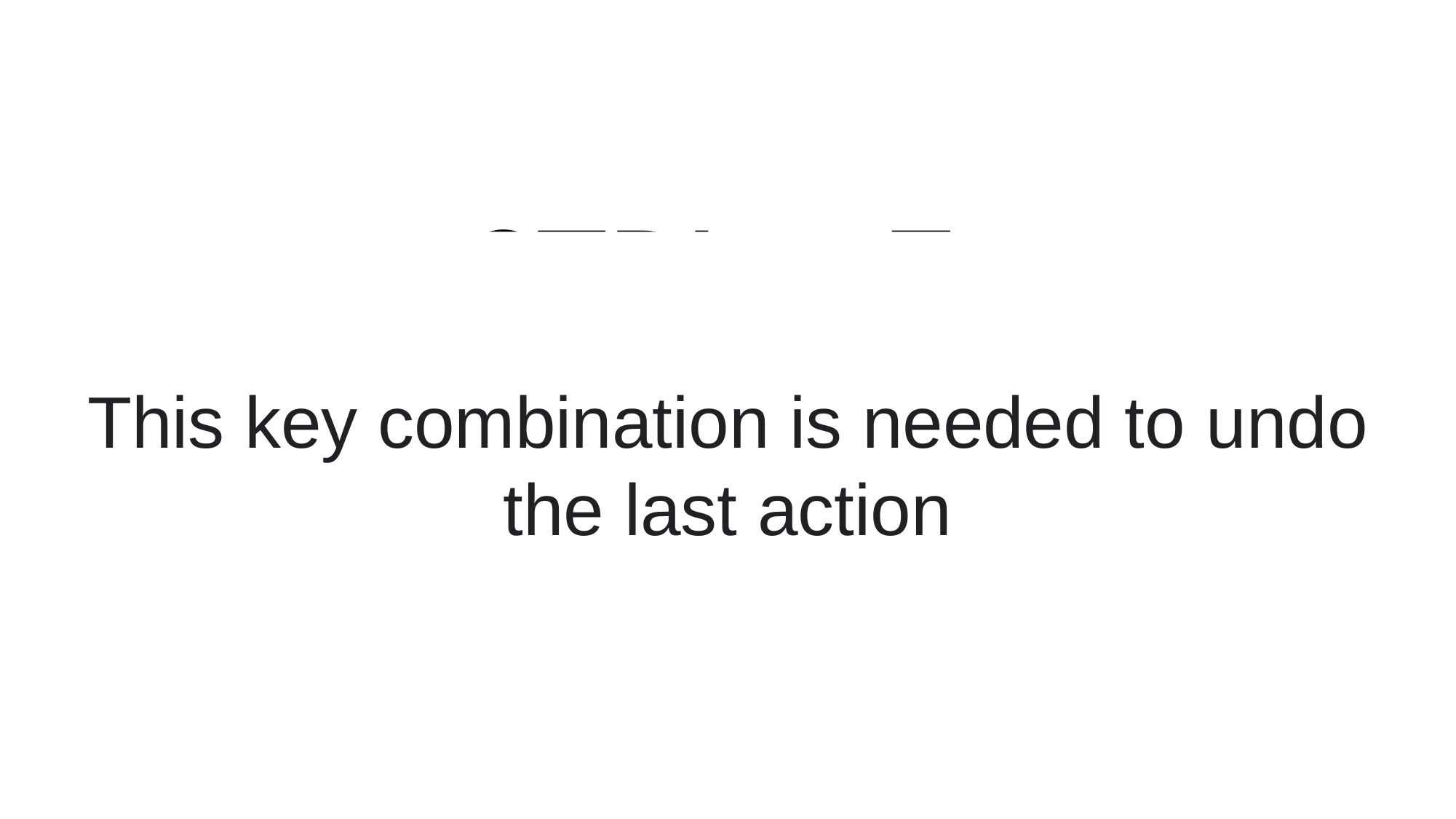

# CTRL + Z
This key combination is needed to undo the last action